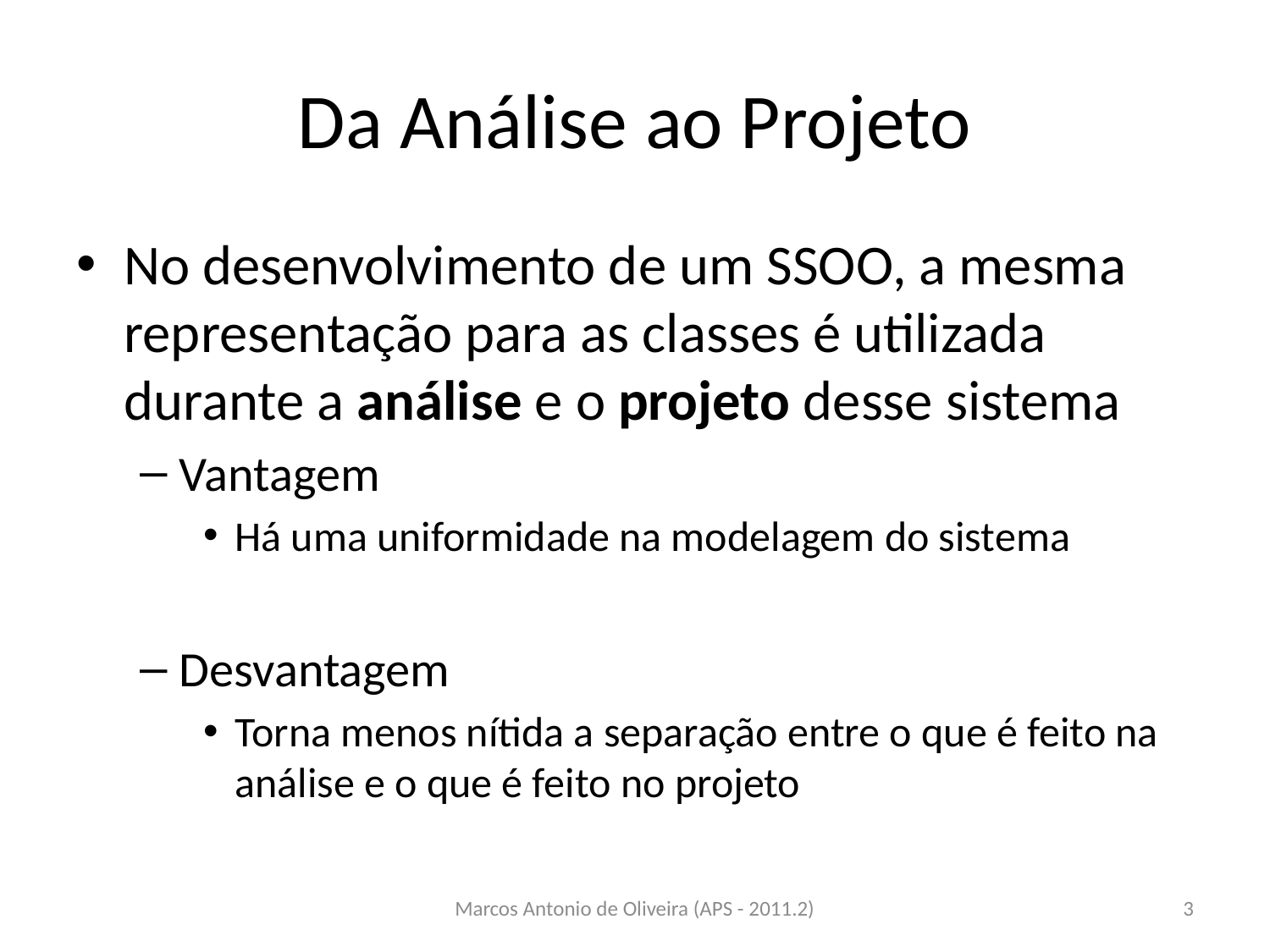

# Da Análise ao Projeto
No desenvolvimento de um SSOO, a mesma representação para as classes é utilizada durante a análise e o projeto desse sistema
Vantagem
Há uma uniformidade na modelagem do sistema

Desvantagem
Torna menos nítida a separação entre o que é feito na análise e o que é feito no projeto
Marcos Antonio de Oliveira (APS - 2011.2)
3